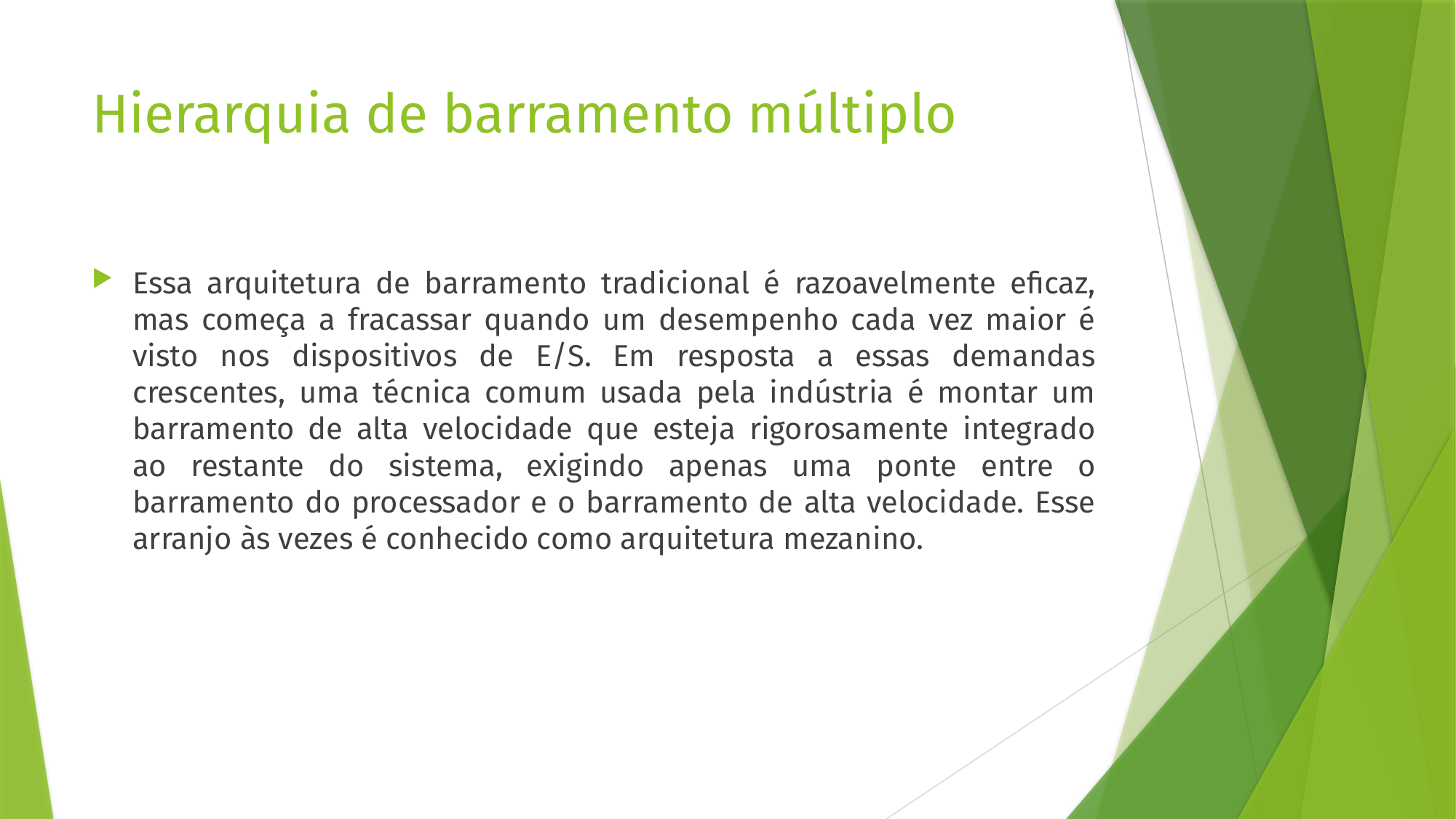

# Hierarquia de barramento múltiplo
Essa arquitetura de barramento tradicional é razoavelmente eficaz, mas começa a fracassar quando um desempenho cada vez maior é visto nos dispositivos de E/S. Em resposta a essas demandas crescentes, uma técnica comum usada pela indústria é montar um barramento de alta velocidade que esteja rigorosamente integrado ao restante do sistema, exigindo apenas uma ponte entre o barramento do processador e o barramento de alta velocidade. Esse arranjo às vezes é conhecido como arquitetura mezanino.